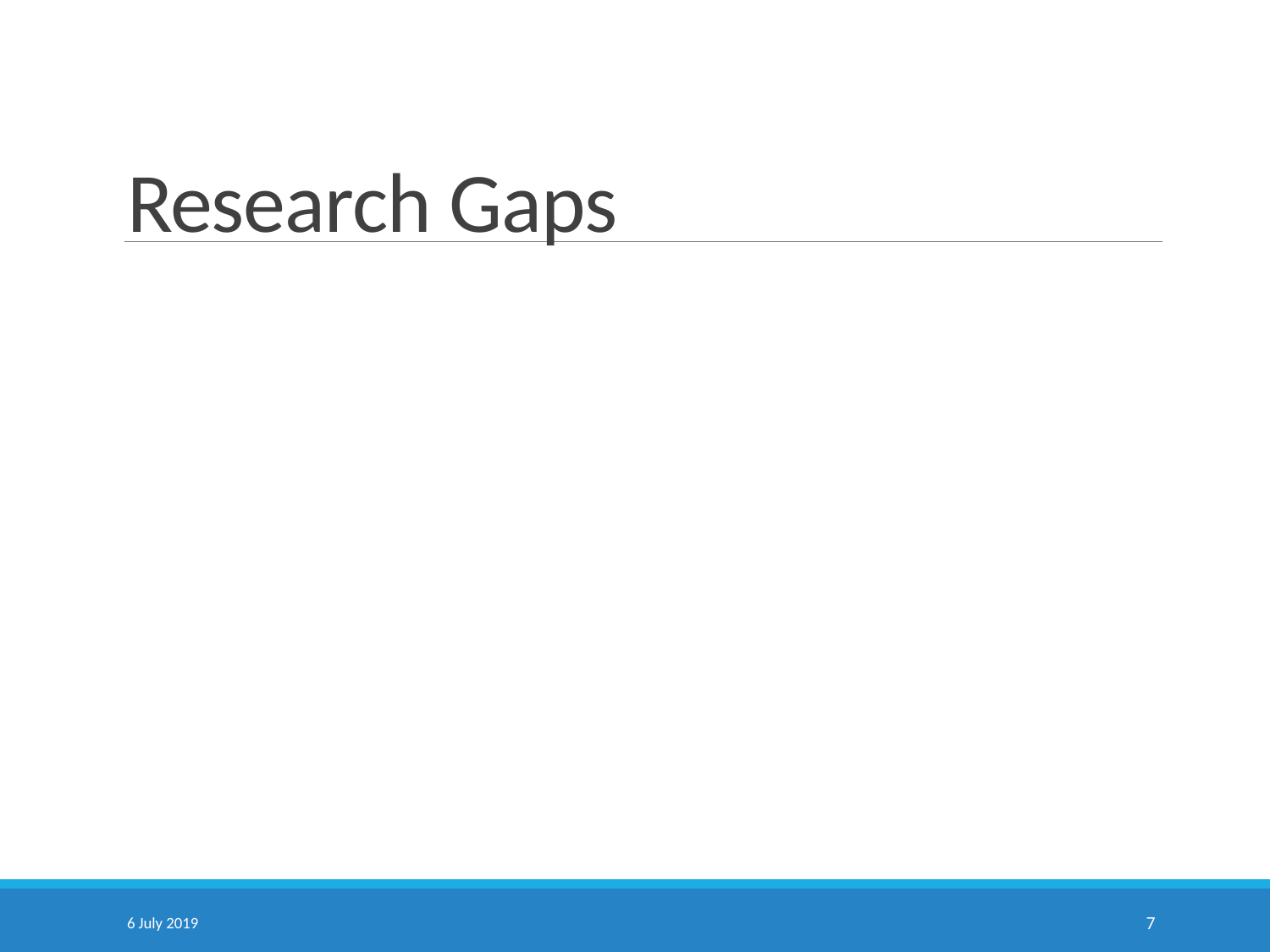

# Research Gaps

6 July 2019
7